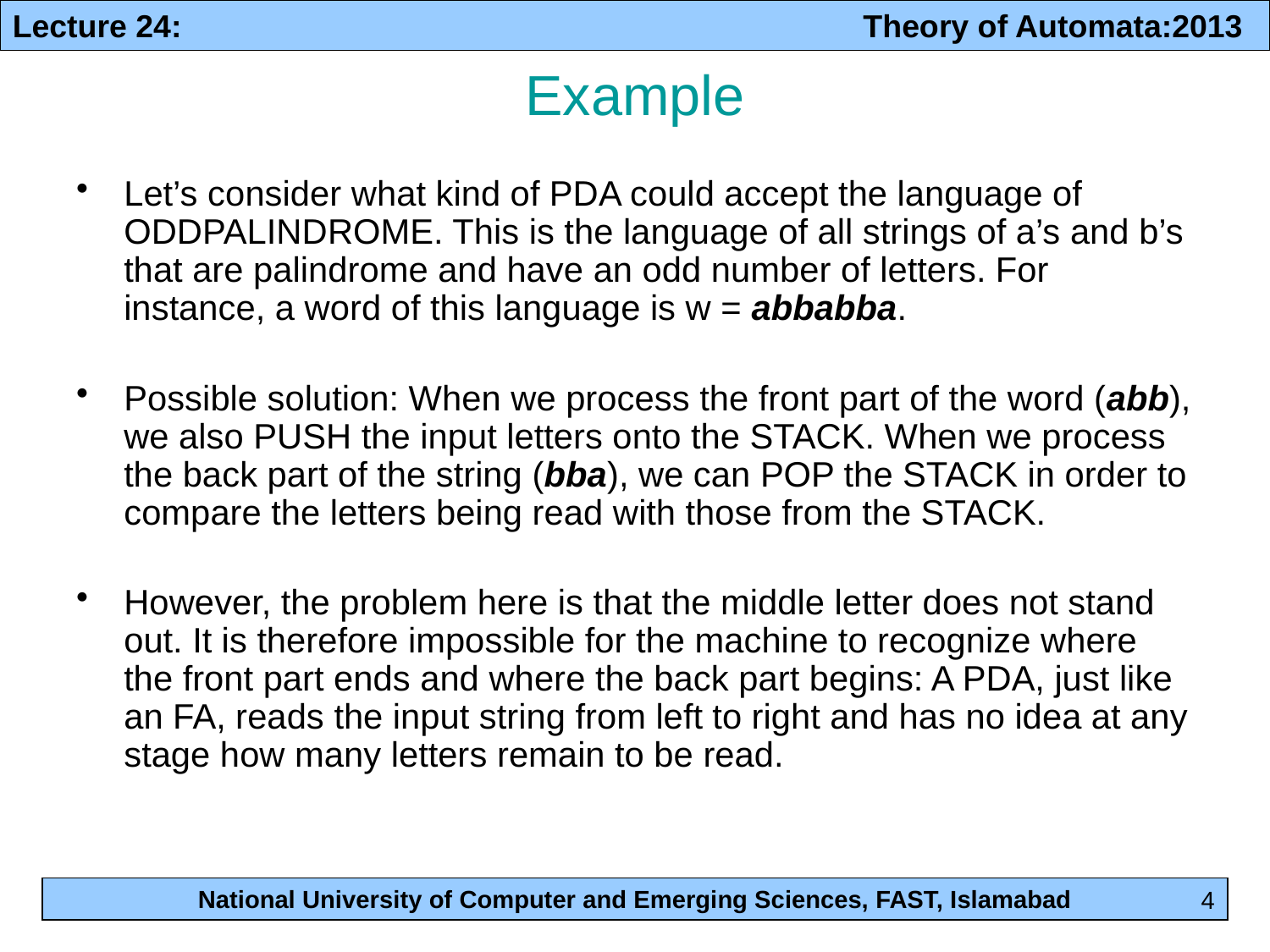

# Example
Let’s consider what kind of PDA could accept the language of ODDPALINDROME. This is the language of all strings of a’s and b’s that are palindrome and have an odd number of letters. For instance, a word of this language is w = abbabba.

Possible solution: When we process the front part of the word (abb), we also PUSH the input letters onto the STACK. When we process the back part of the string (bba), we can POP the STACK in order to compare the letters being read with those from the STACK.

However, the problem here is that the middle letter does not stand out. It is therefore impossible for the machine to recognize where the front part ends and where the back part begins: A PDA, just like an FA, reads the input string from left to right and has no idea at any stage how many letters remain to be read.

4